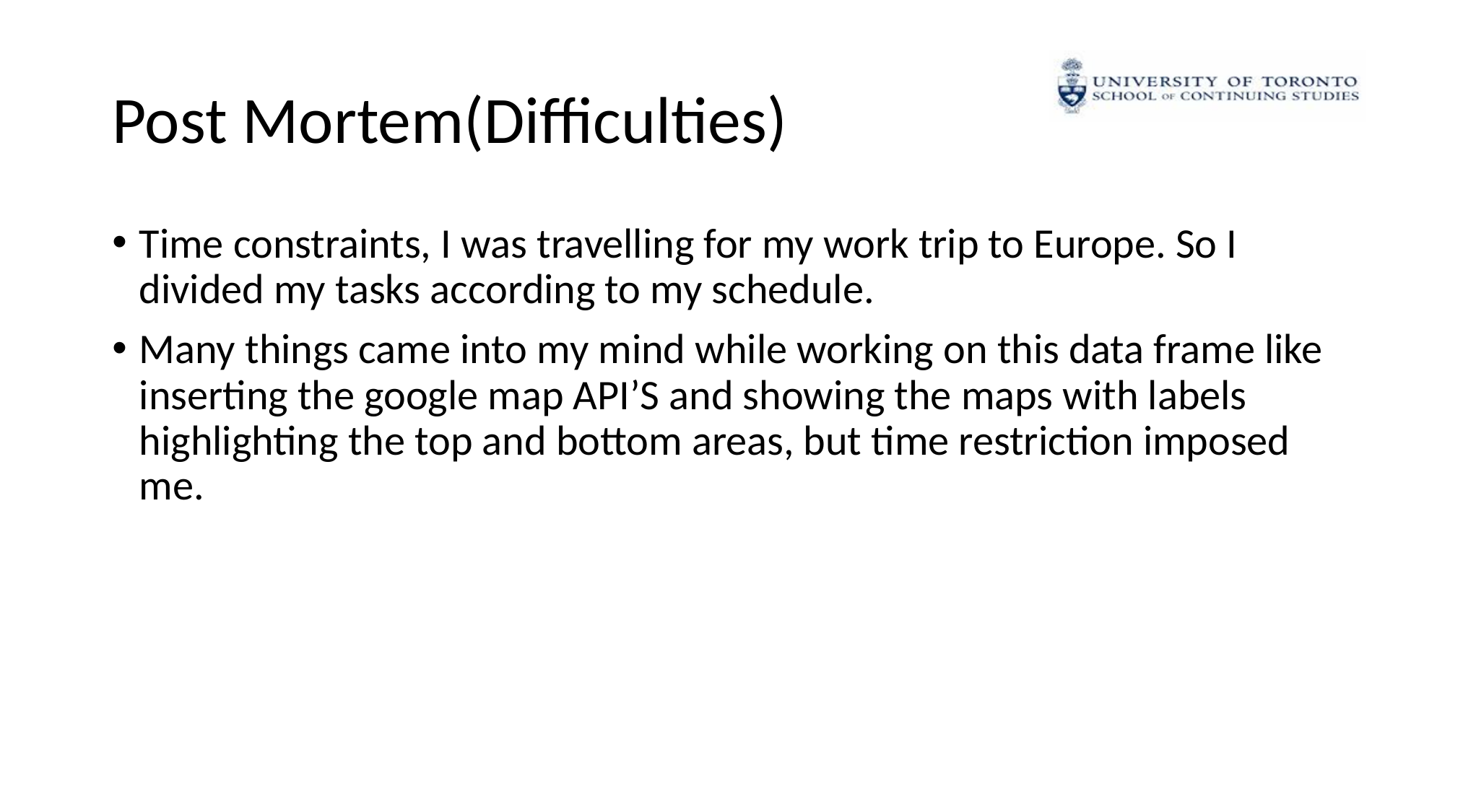

# Post Mortem(Difficulties)
Time constraints, I was travelling for my work trip to Europe. So I divided my tasks according to my schedule.
Many things came into my mind while working on this data frame like inserting the google map API’S and showing the maps with labels highlighting the top and bottom areas, but time restriction imposed me.